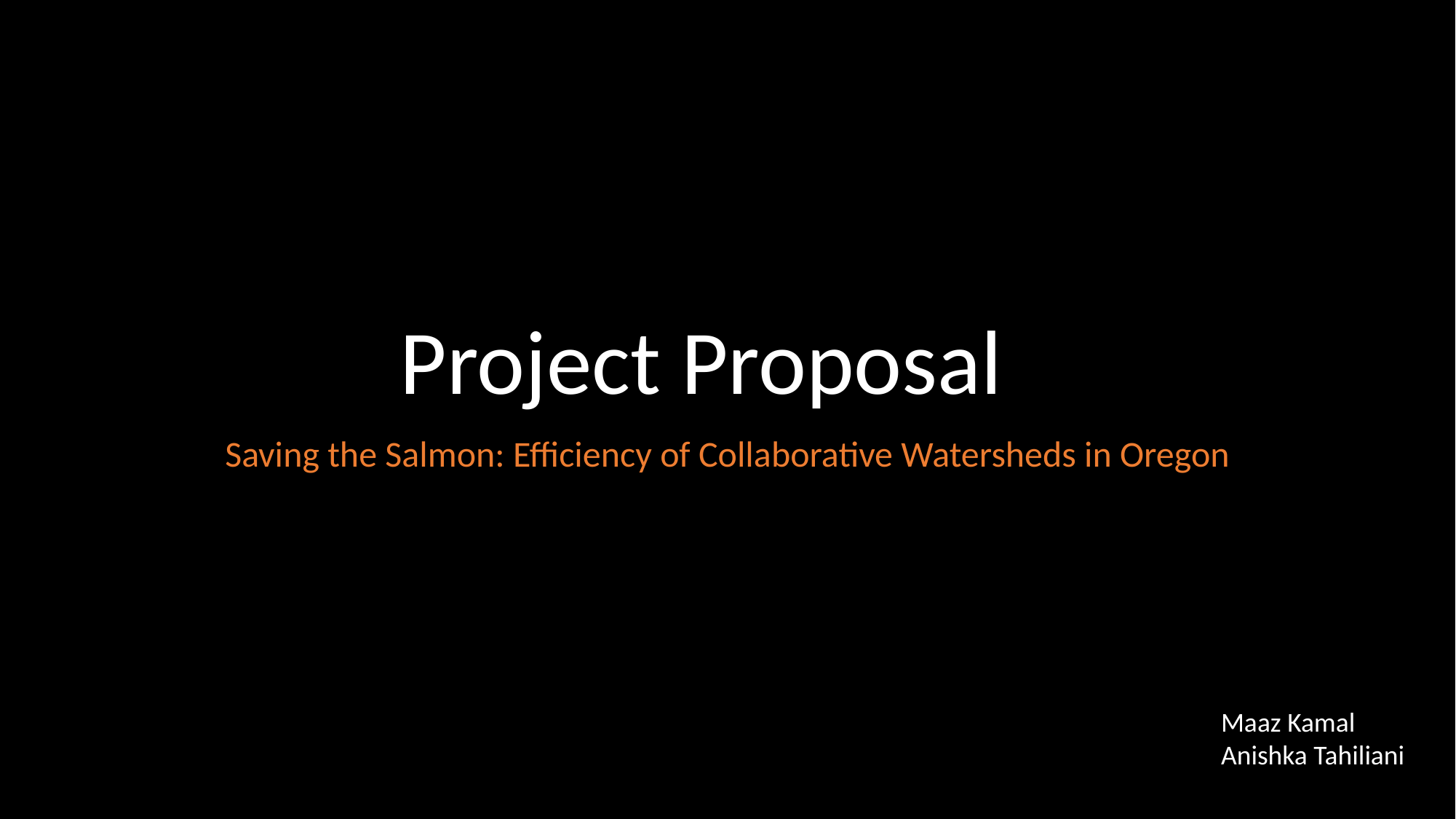

# Project Proposal
Saving the Salmon: Efficiency of Collaborative Watersheds in Oregon
Maaz Kamal
Anishka Tahiliani